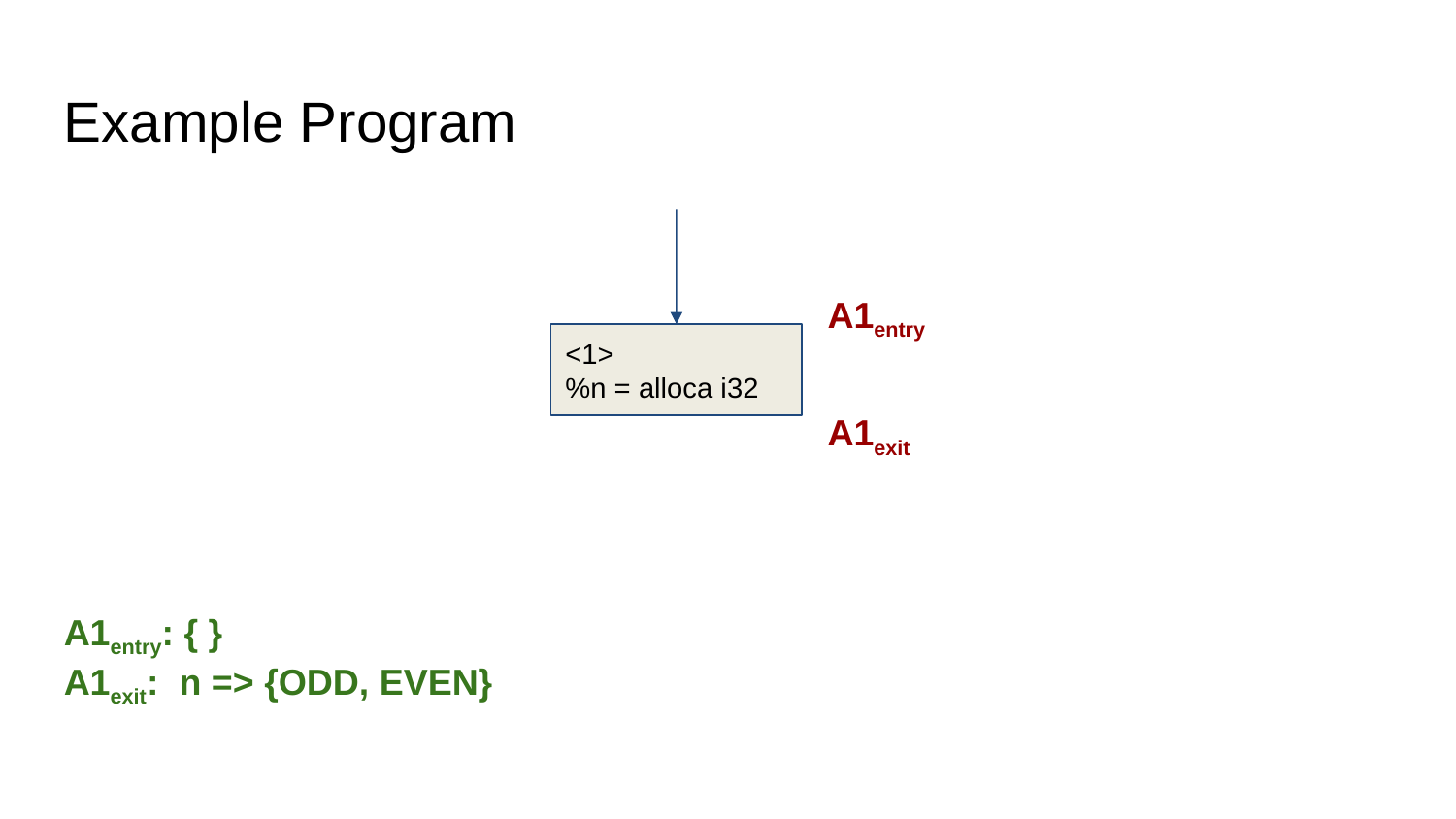

Example Program

A1entry
<1>
%n = alloca i32
A1exit
A1entry: { }
A1exit:  n => {ODD, EVEN}